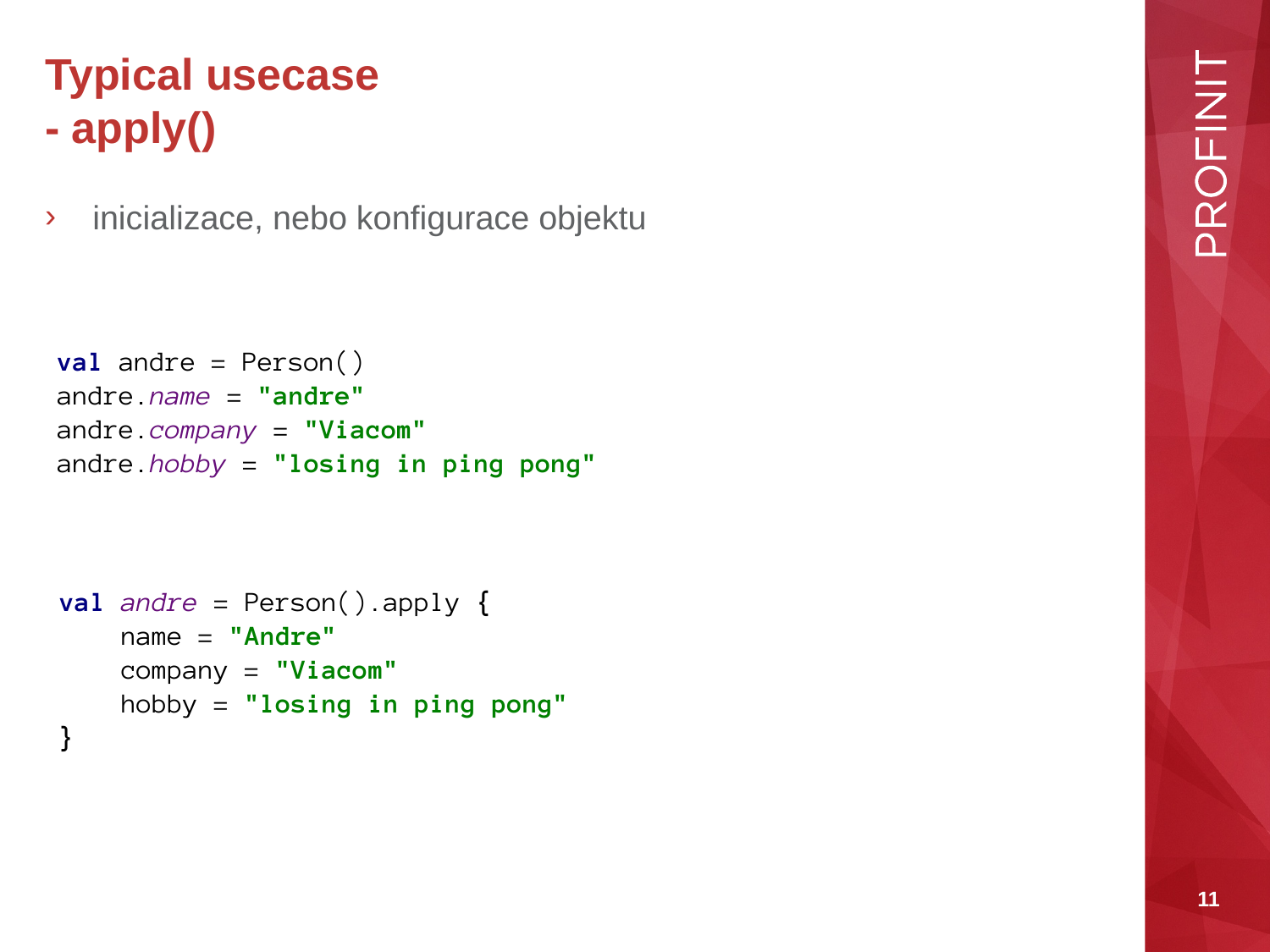

# Typical usecase - apply()
inicializace, nebo konfigurace objektu
val andre = Person()
andre.name = "andre"
andre.company = "Viacom"
andre.hobby = "losing in ping pong"
val andre = Person().apply {
    name = "Andre"
    company = "Viacom"
    hobby = "losing in ping pong"
}